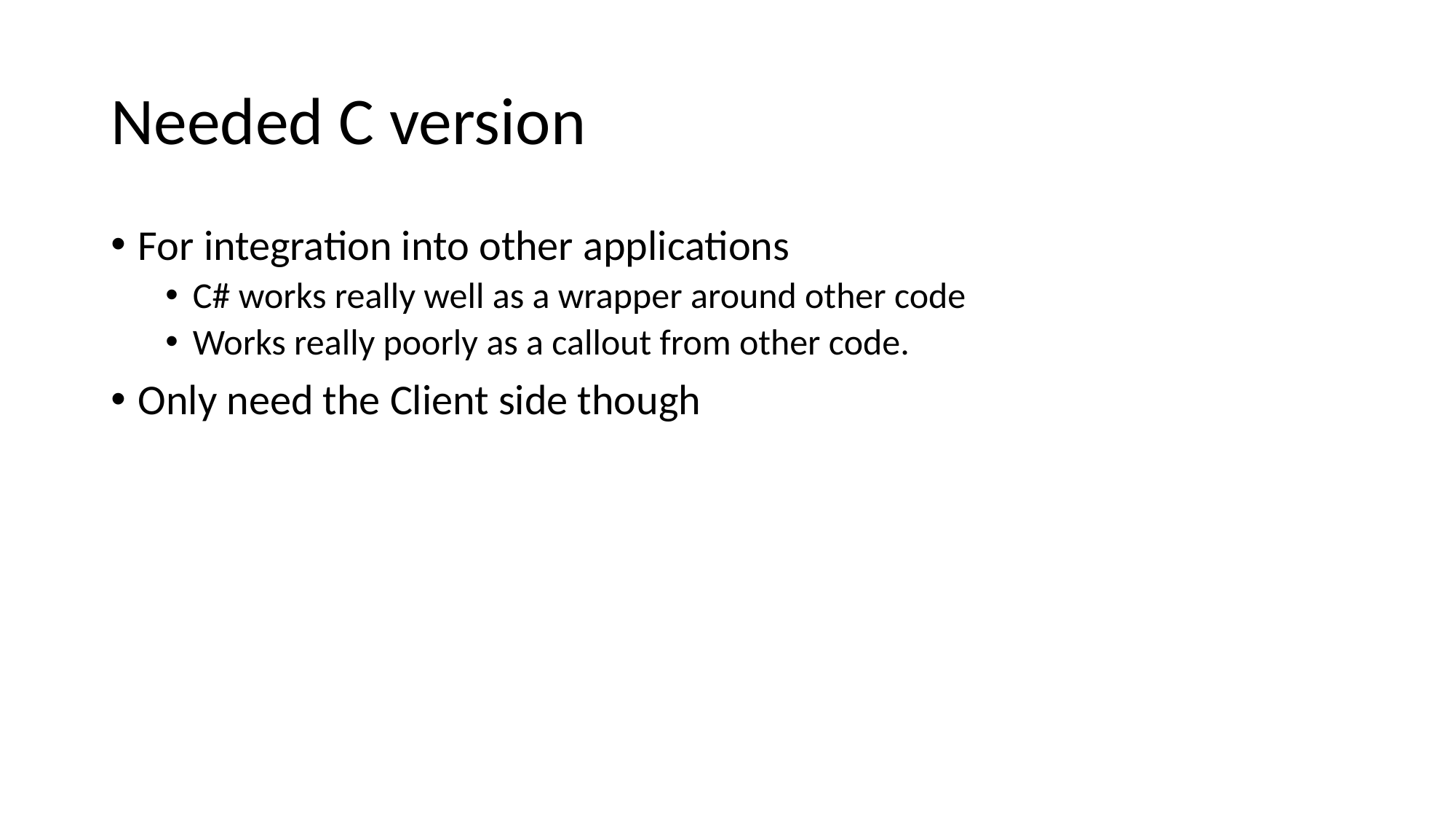

# Needed C version
For integration into other applications
C# works really well as a wrapper around other code
Works really poorly as a callout from other code.
Only need the Client side though